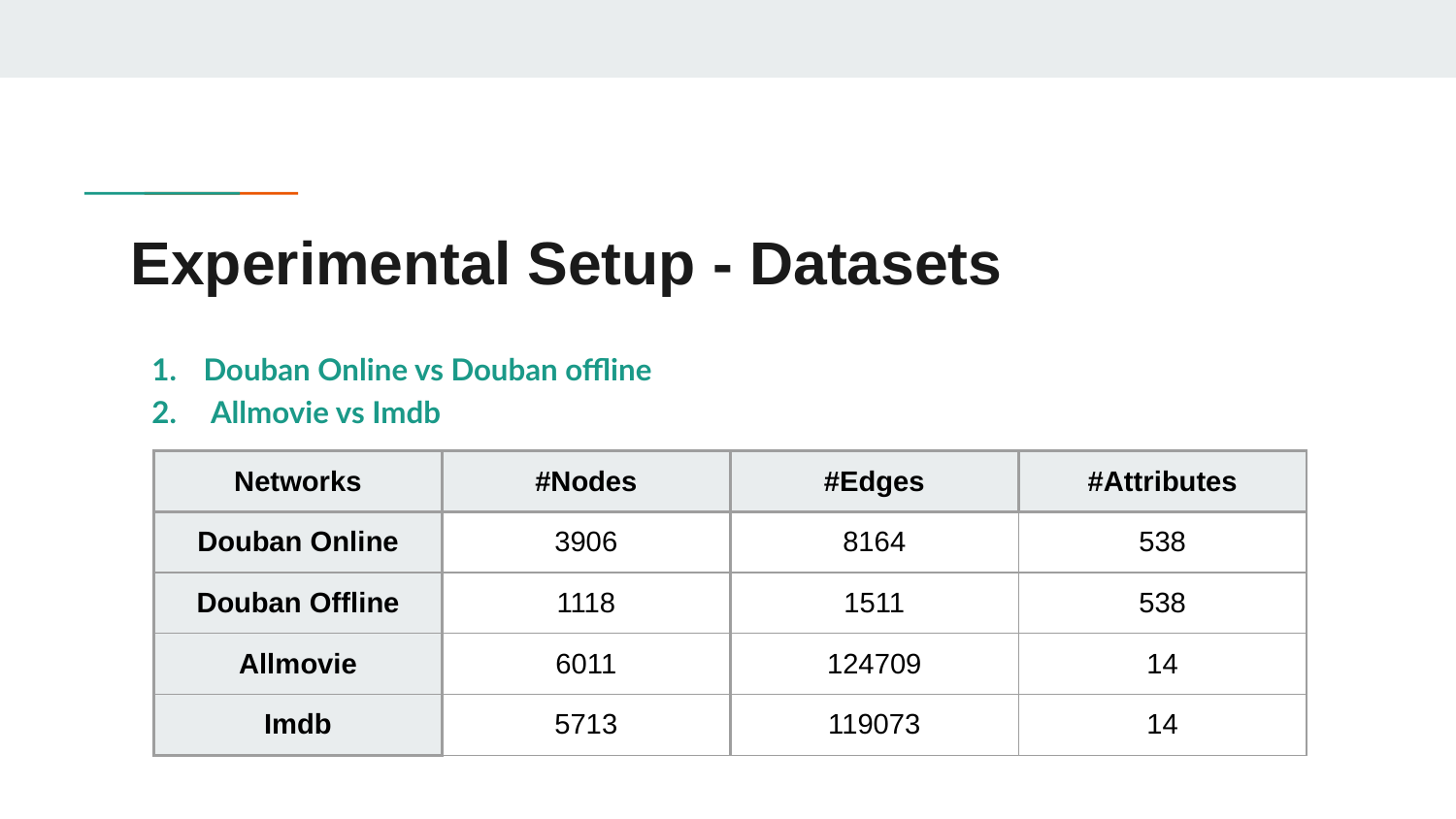

# Experimental Setup - Datasets
Douban Online vs Douban offline
 Allmovie vs Imdb

| Networks | #Nodes | #Edges | #Attributes |
| --- | --- | --- | --- |
| Douban Online | 3906 | 8164 | 538 |
| Douban Offline | 1118 | 1511 | 538 |
| Allmovie | 6011 | 124709 | 14 |
| Imdb | 5713 | 119073 | 14 |